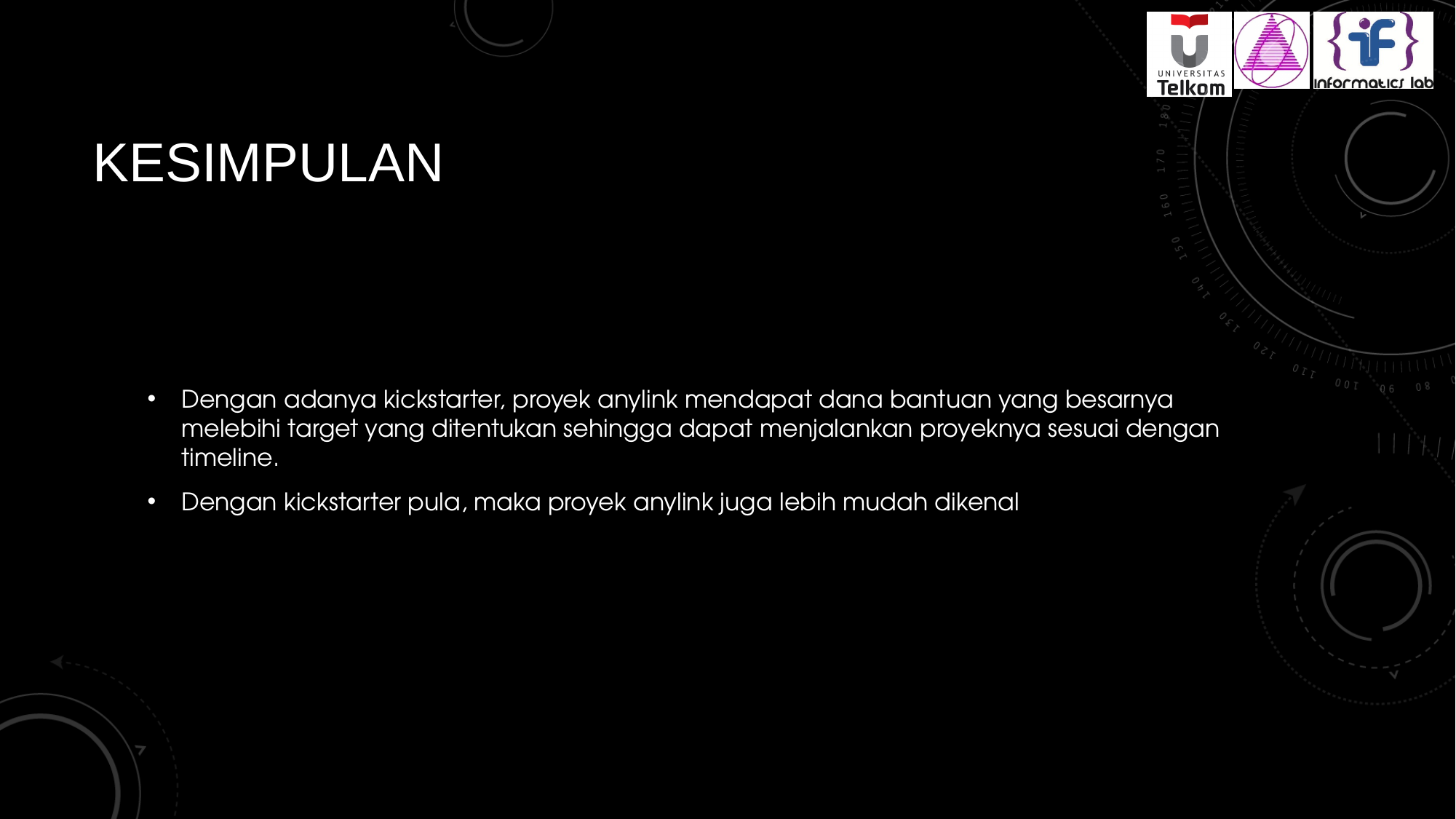

# Kesimpulan
Dengan adanya kickstarter, proyek anylink mendapat dana bantuan yang besarnya melebihi target yang ditentukan sehingga dapat menjalankan proyeknya sesuai dengan timeline.
Dengan kickstarter pula, maka proyek anylink juga lebih mudah dikenal